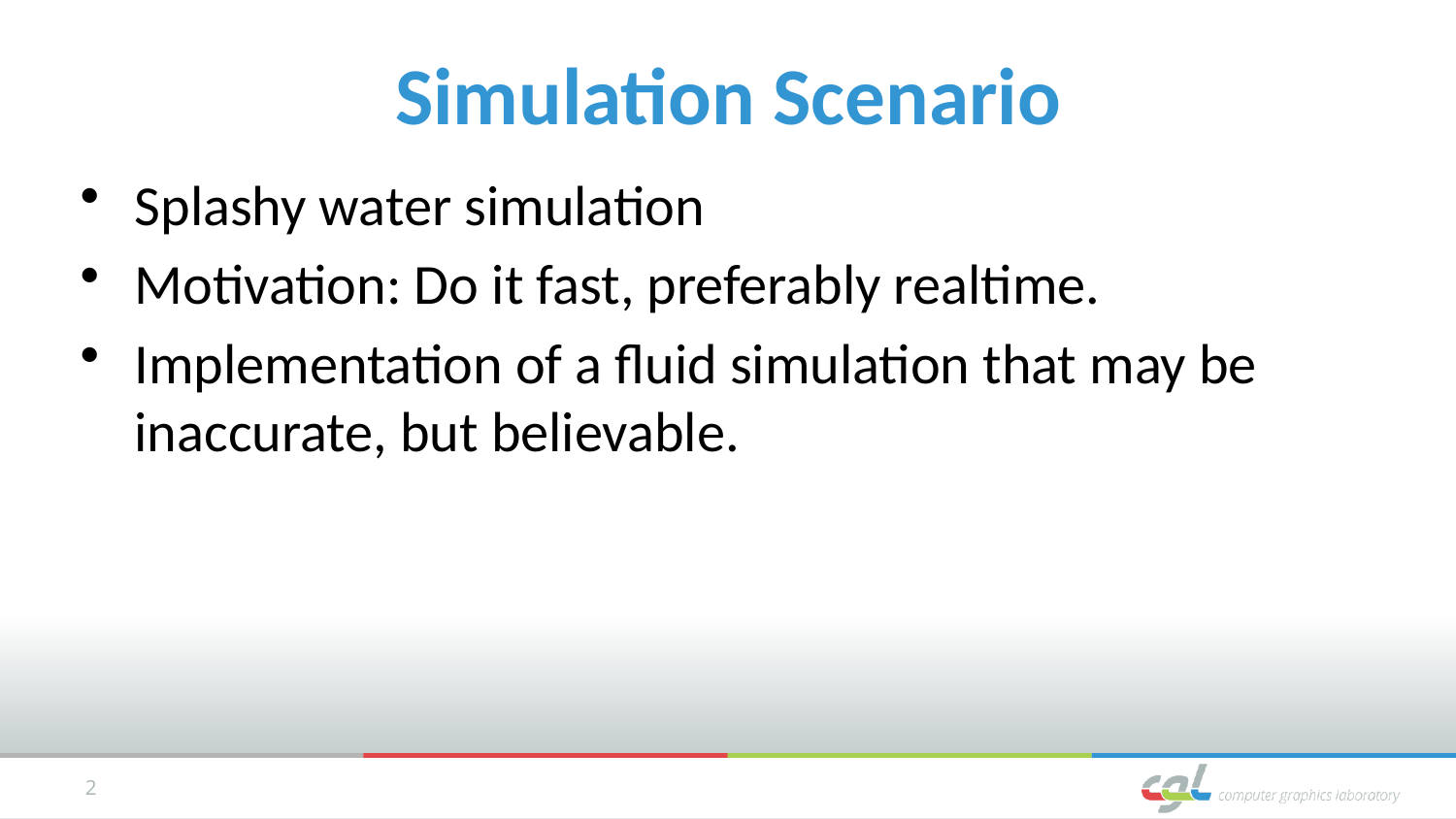

# Simulation Scenario
Splashy water simulation
Motivation: Do it fast, preferably realtime.
Implementation of a fluid simulation that may be inaccurate, but believable.
2